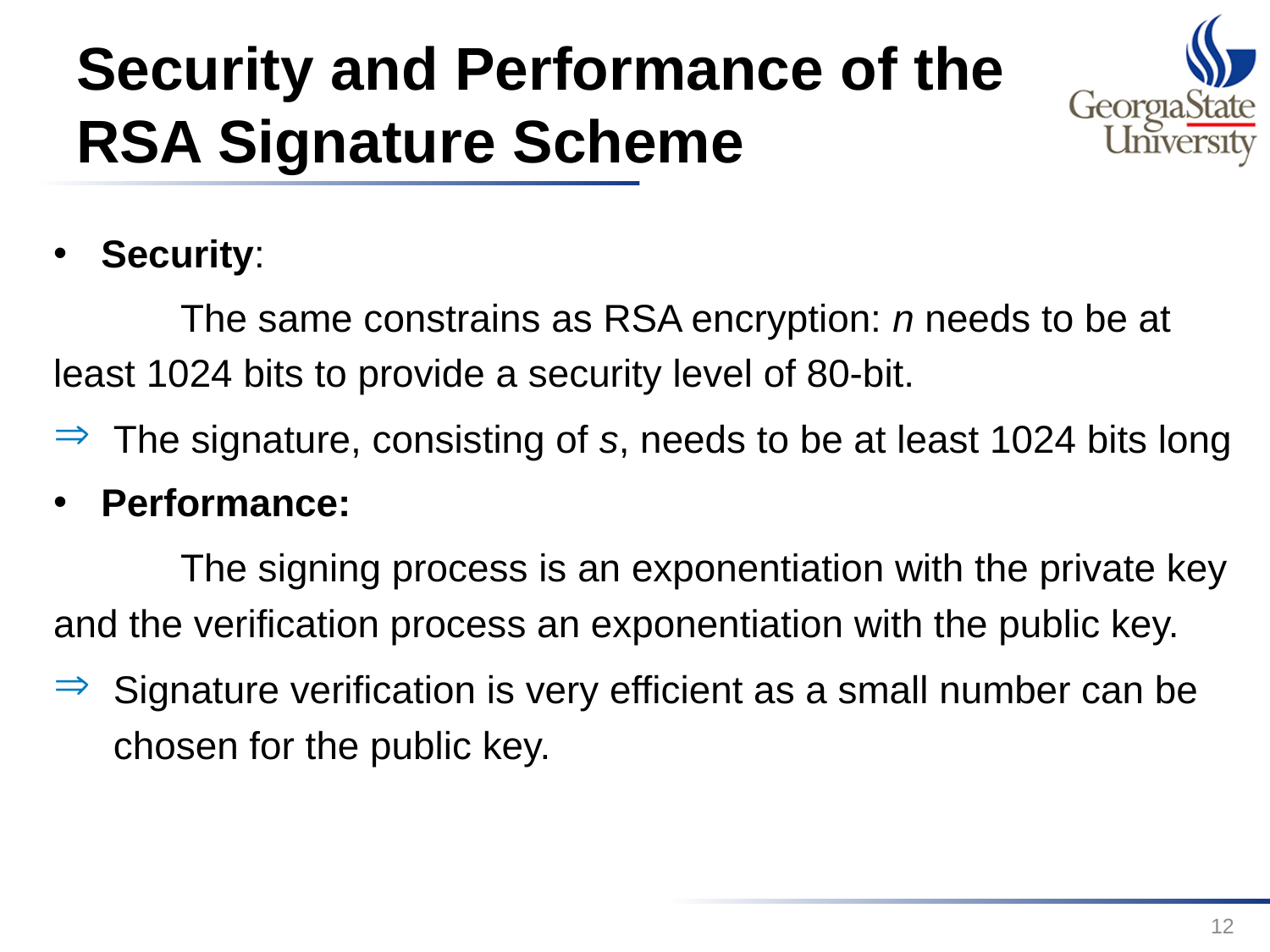

# Security and Performance of the RSA Signature Scheme
Security:
	The same constrains as RSA encryption: n needs to be at least 1024 bits to provide a security level of 80-bit.
The signature, consisting of s, needs to be at least 1024 bits long
Performance:
	The signing process is an exponentiation with the private key and the verification process an exponentiation with the public key.
Signature verification is very efficient as a small number can be chosen for the public key.

12